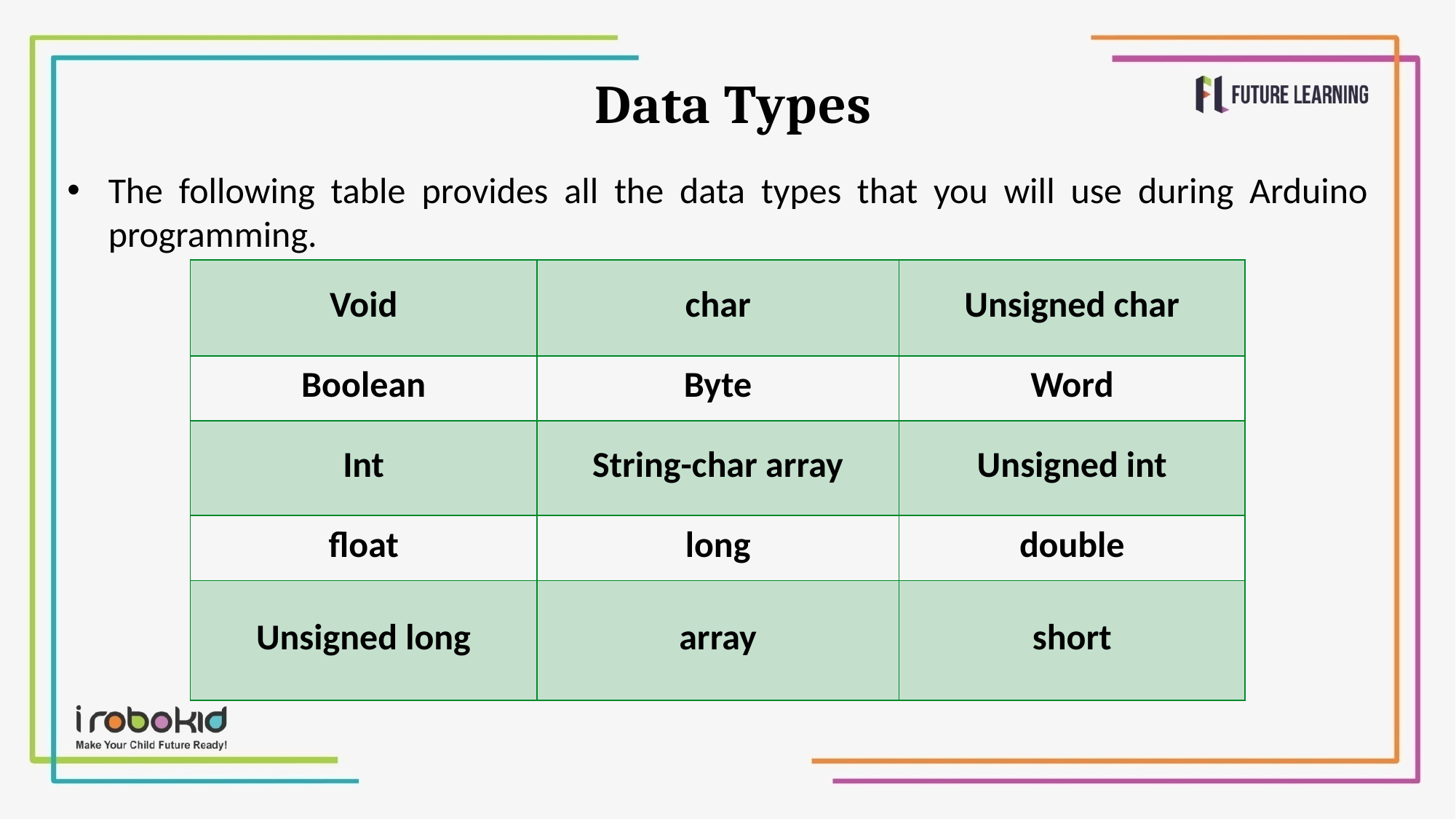

# Data Types
The following table provides all the data types that you will use during Arduino programming.

| Void | char | Unsigned char |
| --- | --- | --- |
| Boolean | Byte | Word |
| Int | String-char array | Unsigned int |
| float | long | double |
| Unsigned long | array | short |